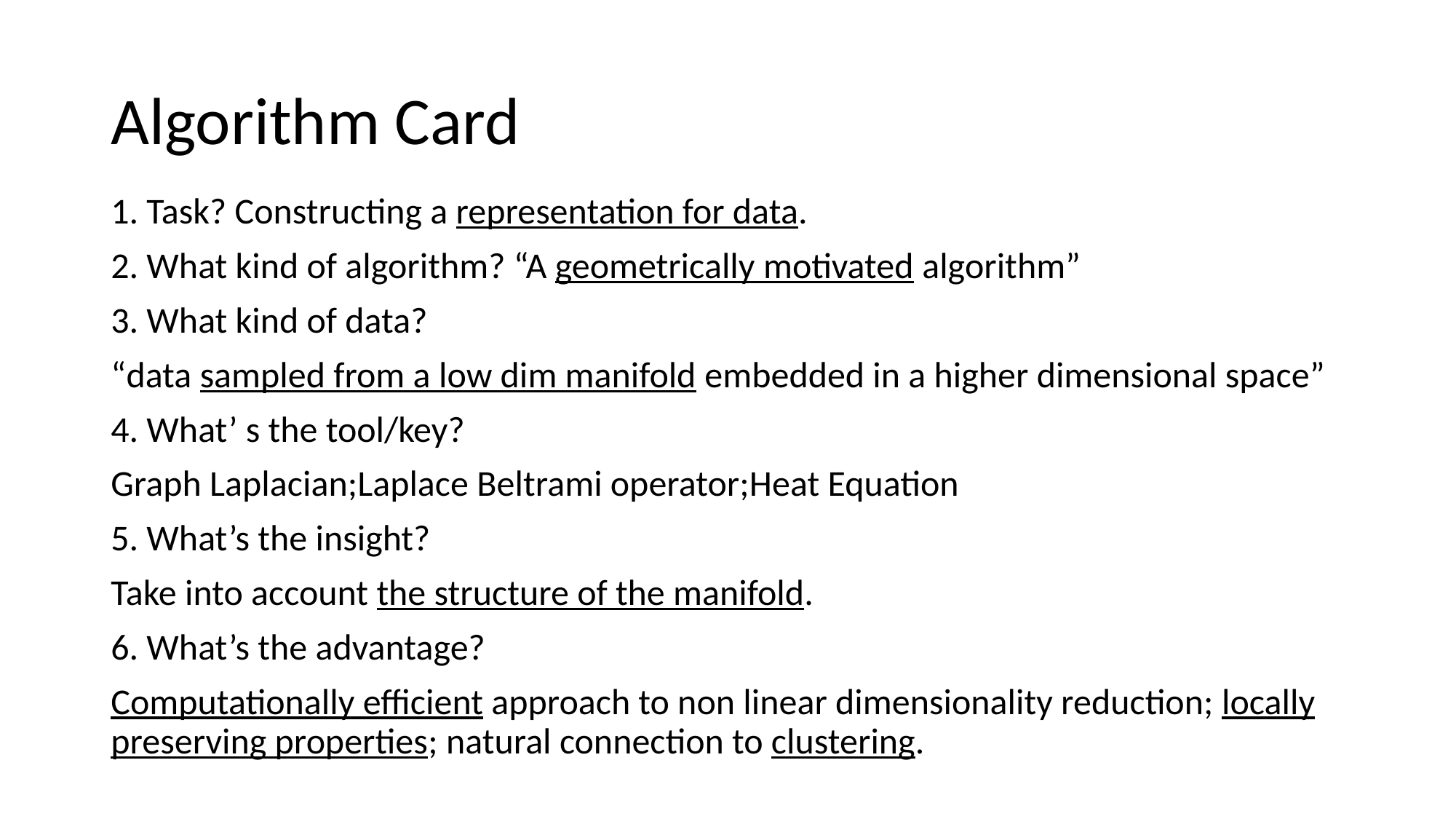

# Algorithm Card
1. Task? Constructing a representation for data.
2. What kind of algorithm? “A geometrically motivated algorithm”
3. What kind of data?
“data sampled from a low dim manifold embedded in a higher dimensional space”
4. What’ s the tool/key?
Graph Laplacian;Laplace Beltrami operator;Heat Equation
5. What’s the insight?
Take into account the structure of the manifold.
6. What’s the advantage?
Computationally efficient approach to non linear dimensionality reduction; locally preserving properties; natural connection to clustering.